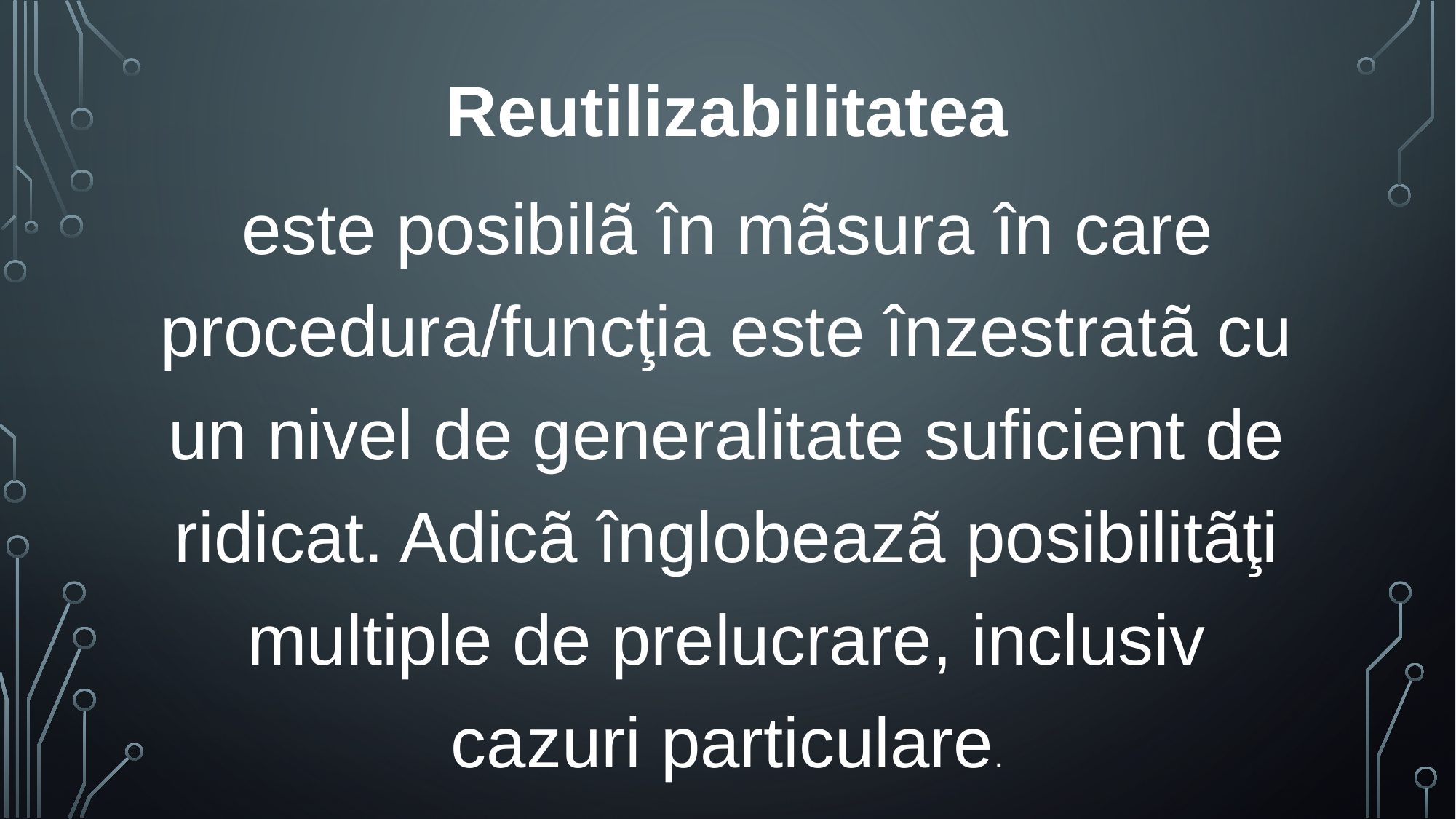

Reutilizabilitatea
este posibilã în mãsura în care procedura/funcţia este înzestratã cu un nivel de generalitate suficient de ridicat. Adicã înglobeazã posibilitãţi multiple de prelucrare, inclusiv cazuri particulare.